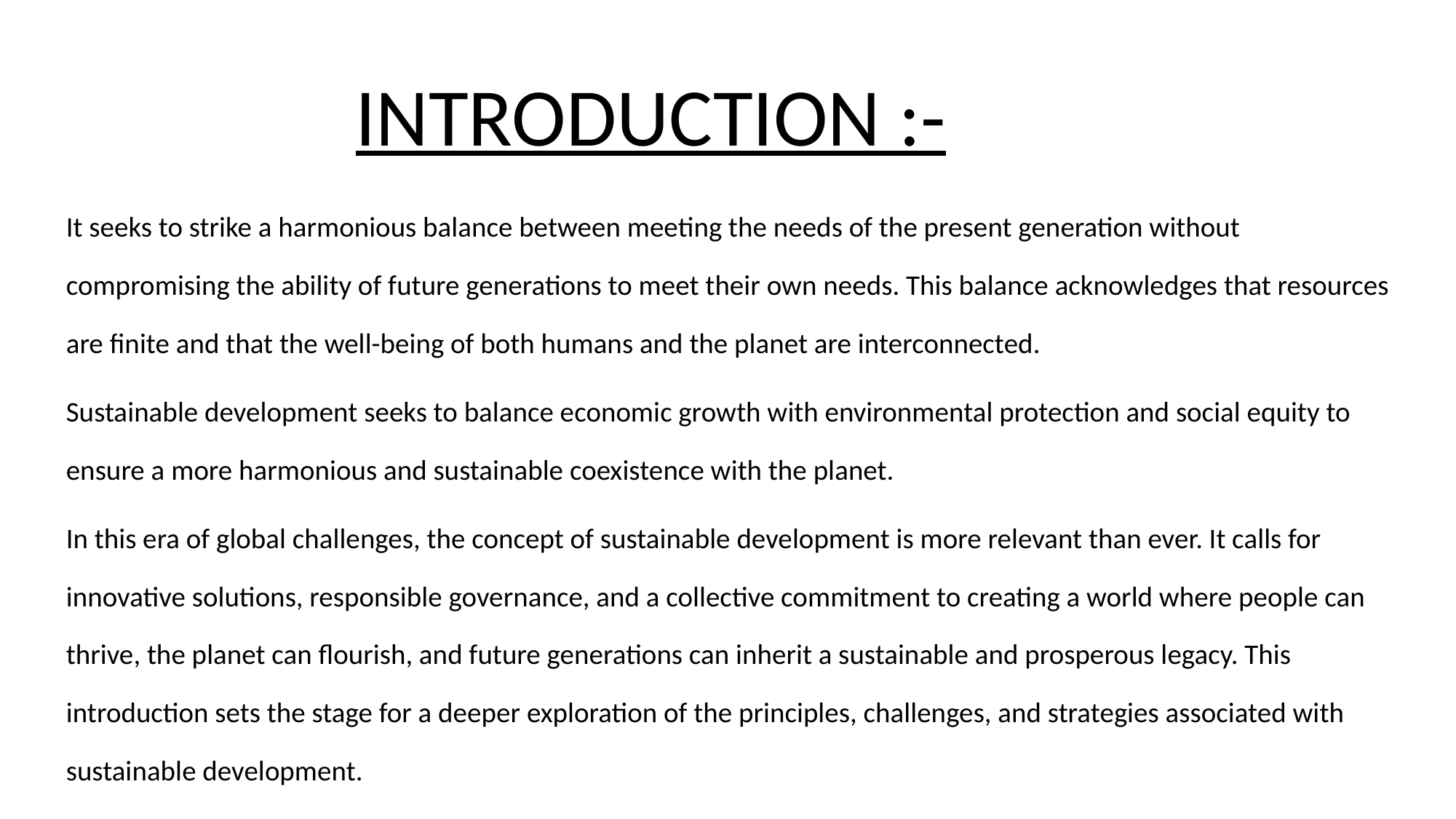

# INTRODUCTION :-
It seeks to strike a harmonious balance between meeting the needs of the present generation without compromising the ability of future generations to meet their own needs. This balance acknowledges that resources are finite and that the well-being of both humans and the planet are interconnected.
Sustainable development seeks to balance economic growth with environmental protection and social equity to ensure a more harmonious and sustainable coexistence with the planet.
In this era of global challenges, the concept of sustainable development is more relevant than ever. It calls for innovative solutions, responsible governance, and a collective commitment to creating a world where people can thrive, the planet can flourish, and future generations can inherit a sustainable and prosperous legacy. This introduction sets the stage for a deeper exploration of the principles, challenges, and strategies associated with sustainable development.